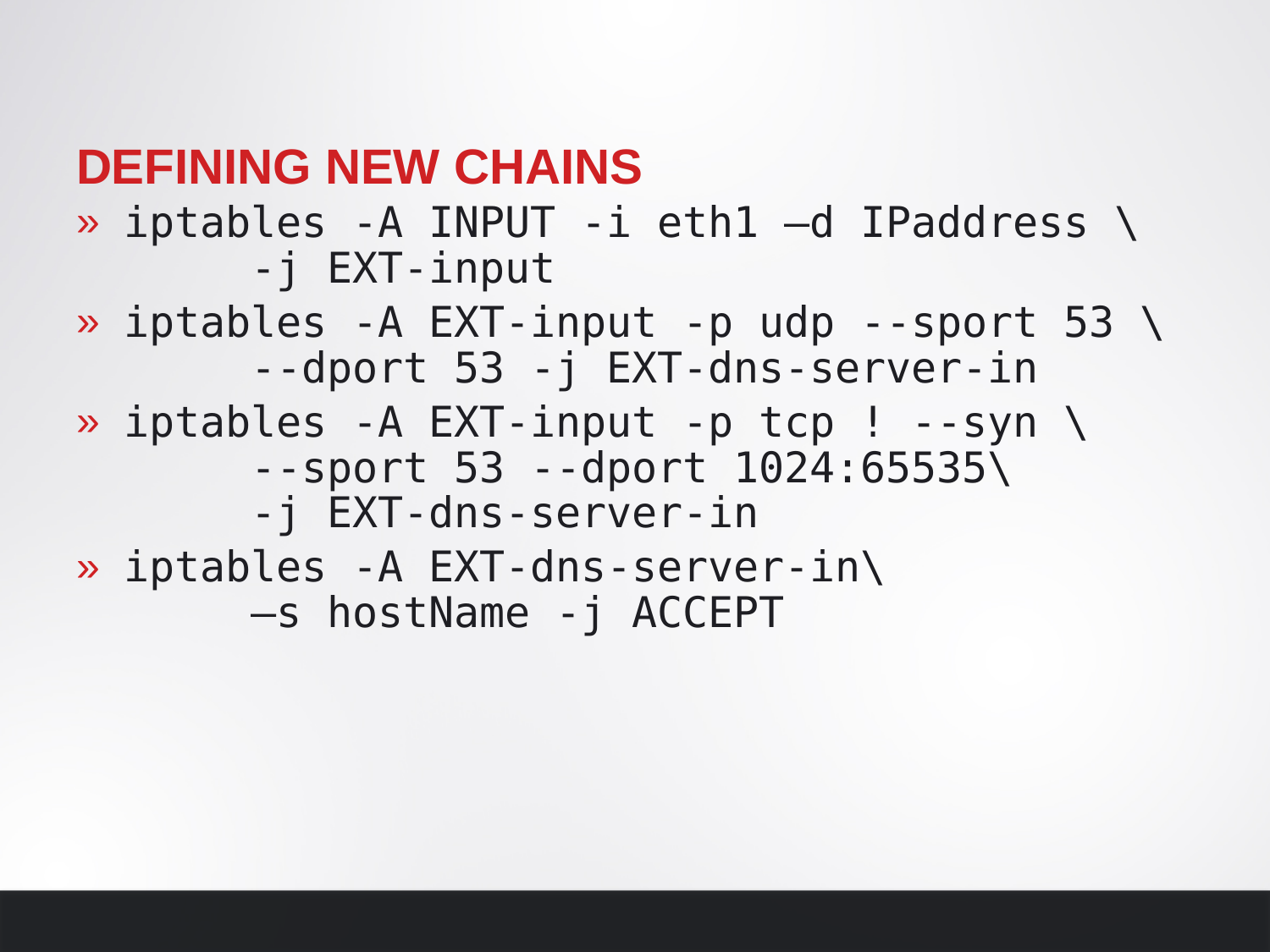

# Defining New Chains
iptables -A INPUT -i eth1 –d IPaddress \
	-j EXT-input
iptables -A EXT-input -p udp --sport 53 \
	--dport 53 -j EXT-dns-server-in
iptables -A EXT-input -p tcp ! --syn \
	--sport 53 --dport 1024:65535\
	-j EXT-dns-server-in
iptables -A EXT-dns-server-in\
	–s hostName -j ACCEPT